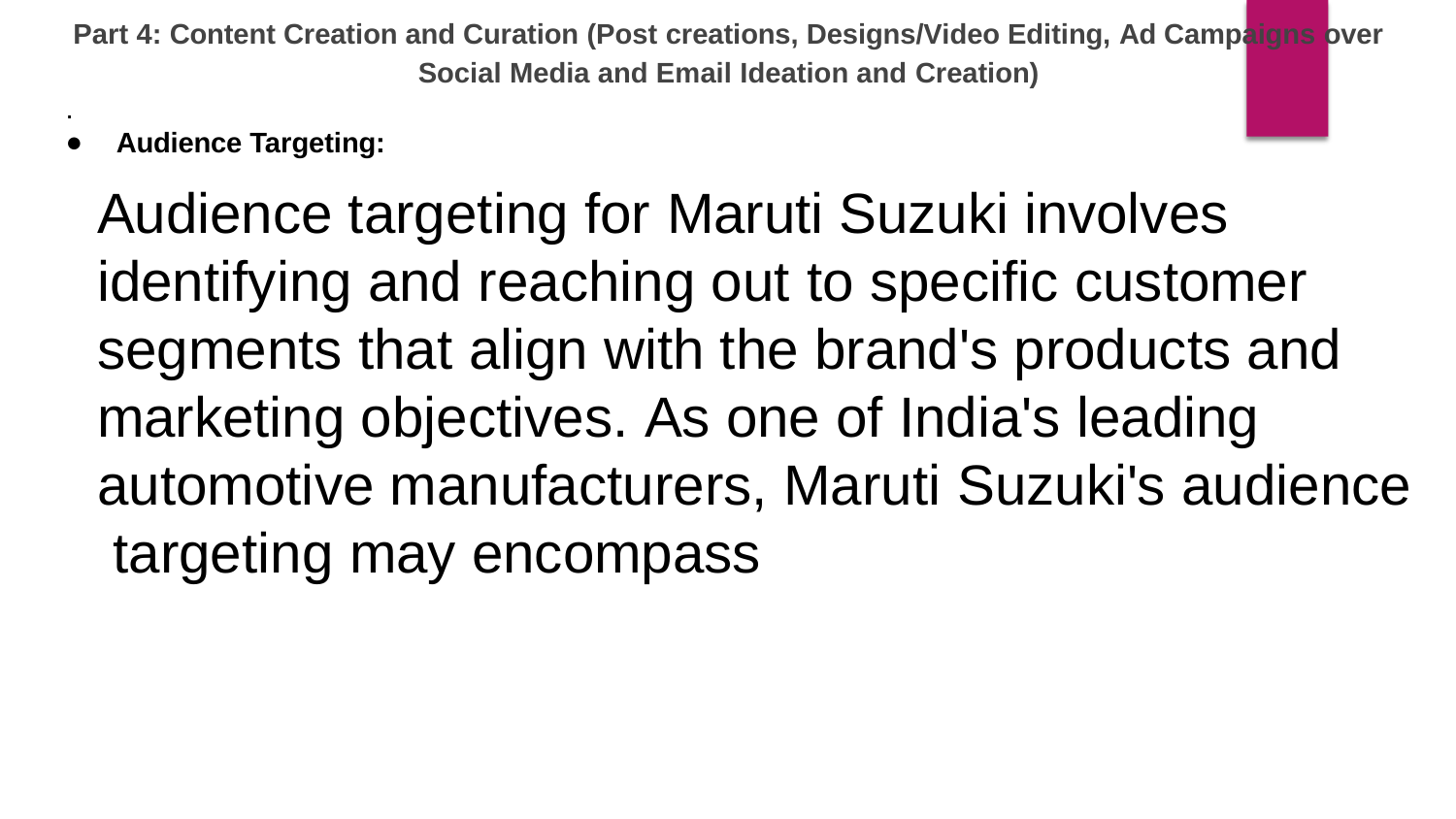

Part 4: Content Creation and Curation (Post creations, Designs/Video Editing, Ad Campaigns over
Social Media and Email Ideation and Creation)
.
Audience Targeting:
Audience targeting for Maruti Suzuki involves  identifying and reaching out to specific customer  segments that align with the brand's products and  marketing objectives. As one of India's leading  automotive manufacturers, Maruti Suzuki's audience  targeting may encompass